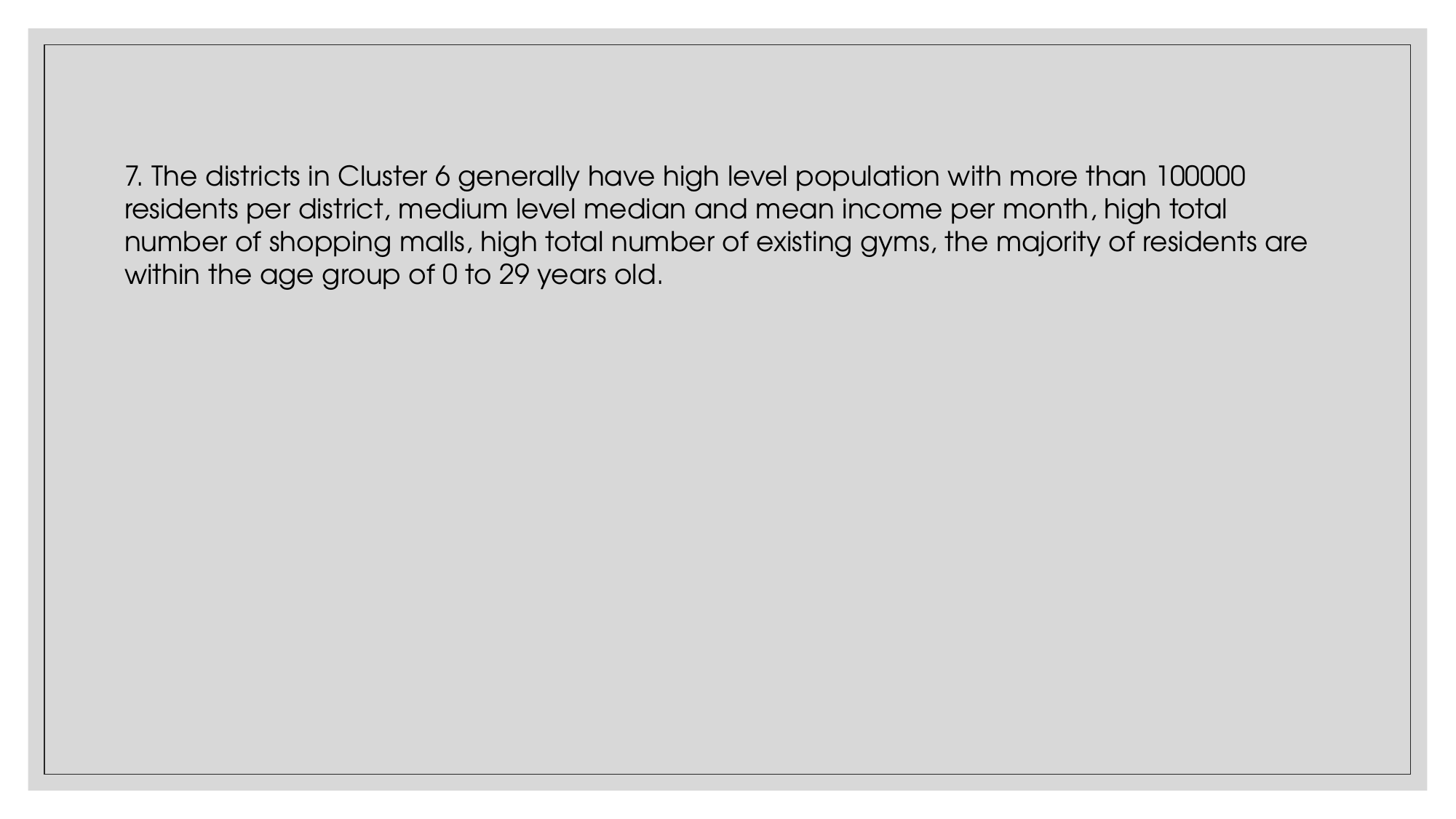

7. The districts in Cluster 6 generally have high level population with more than 100000 residents per district, medium level median and mean income per month, high total number of shopping malls, high total number of existing gyms, the majority of residents are within the age group of 0 to 29 years old.